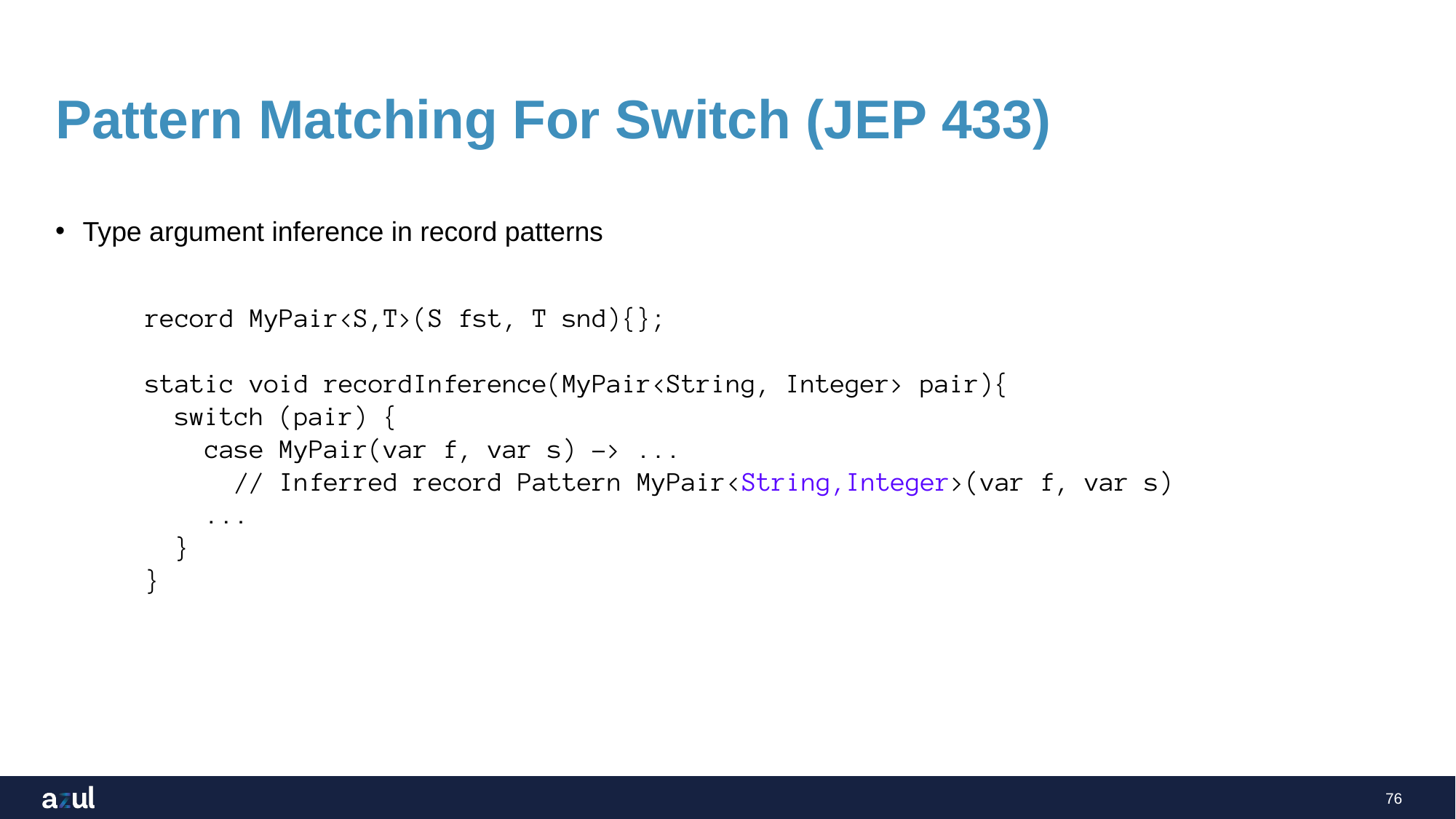

# Pattern Matching For Switch (JEP 433)
Type argument inference in record patterns
record MyPair<S,T>(S fst, T snd){};

static void recordInference(MyPair<String, Integer> pair){
  switch (pair) {
    case MyPair(var f, var s) -> ...
      // Inferred record Pattern MyPair<String,Integer>(var f, var s)
    ...
  }
}